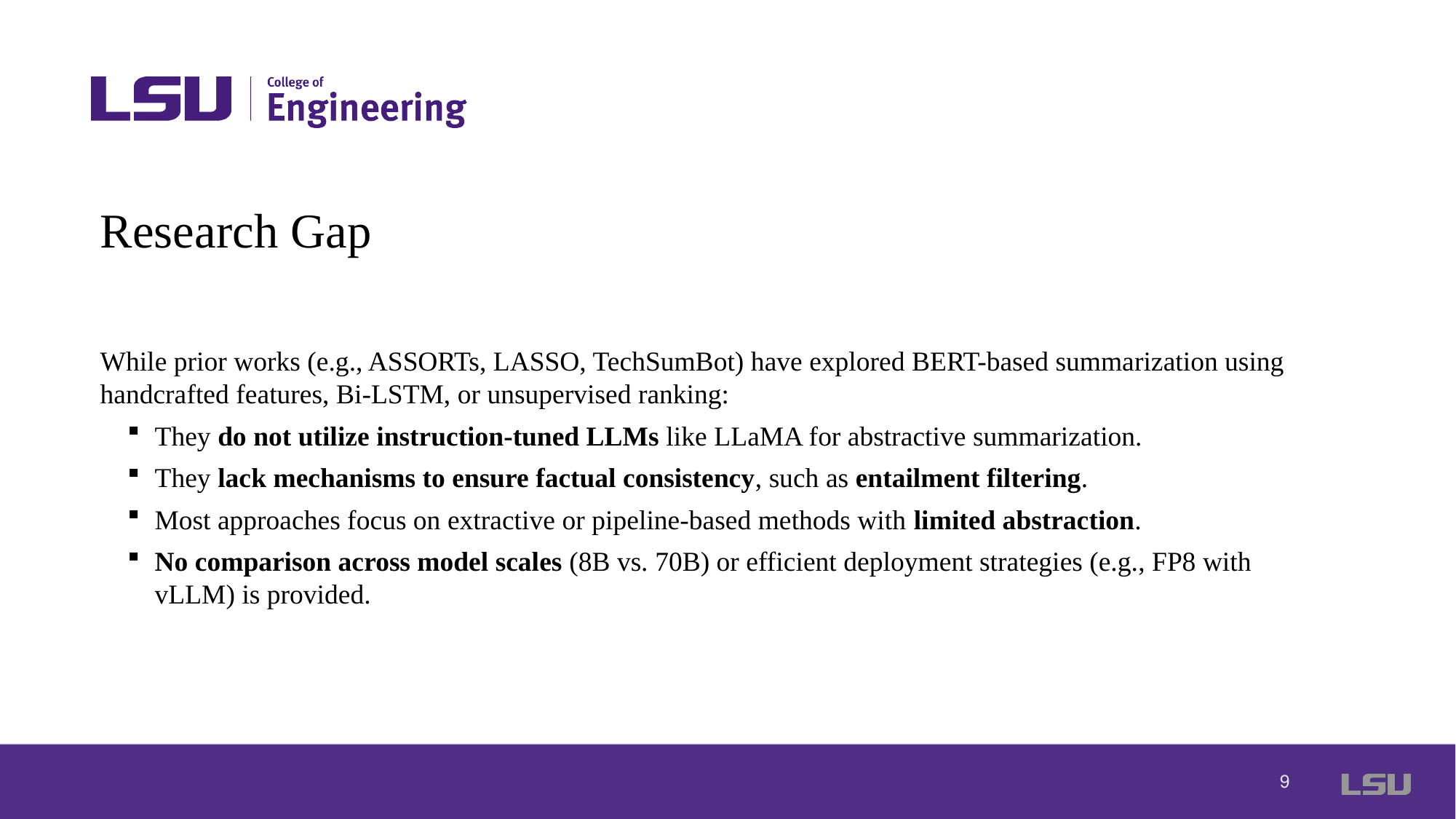

# Research Gap
While prior works (e.g., ASSORTs, LASSO, TechSumBot) have explored BERT-based summarization using handcrafted features, Bi-LSTM, or unsupervised ranking:
They do not utilize instruction-tuned LLMs like LLaMA for abstractive summarization.
They lack mechanisms to ensure factual consistency, such as entailment filtering.
Most approaches focus on extractive or pipeline-based methods with limited abstraction.
No comparison across model scales (8B vs. 70B) or efficient deployment strategies (e.g., FP8 with vLLM) is provided.

9